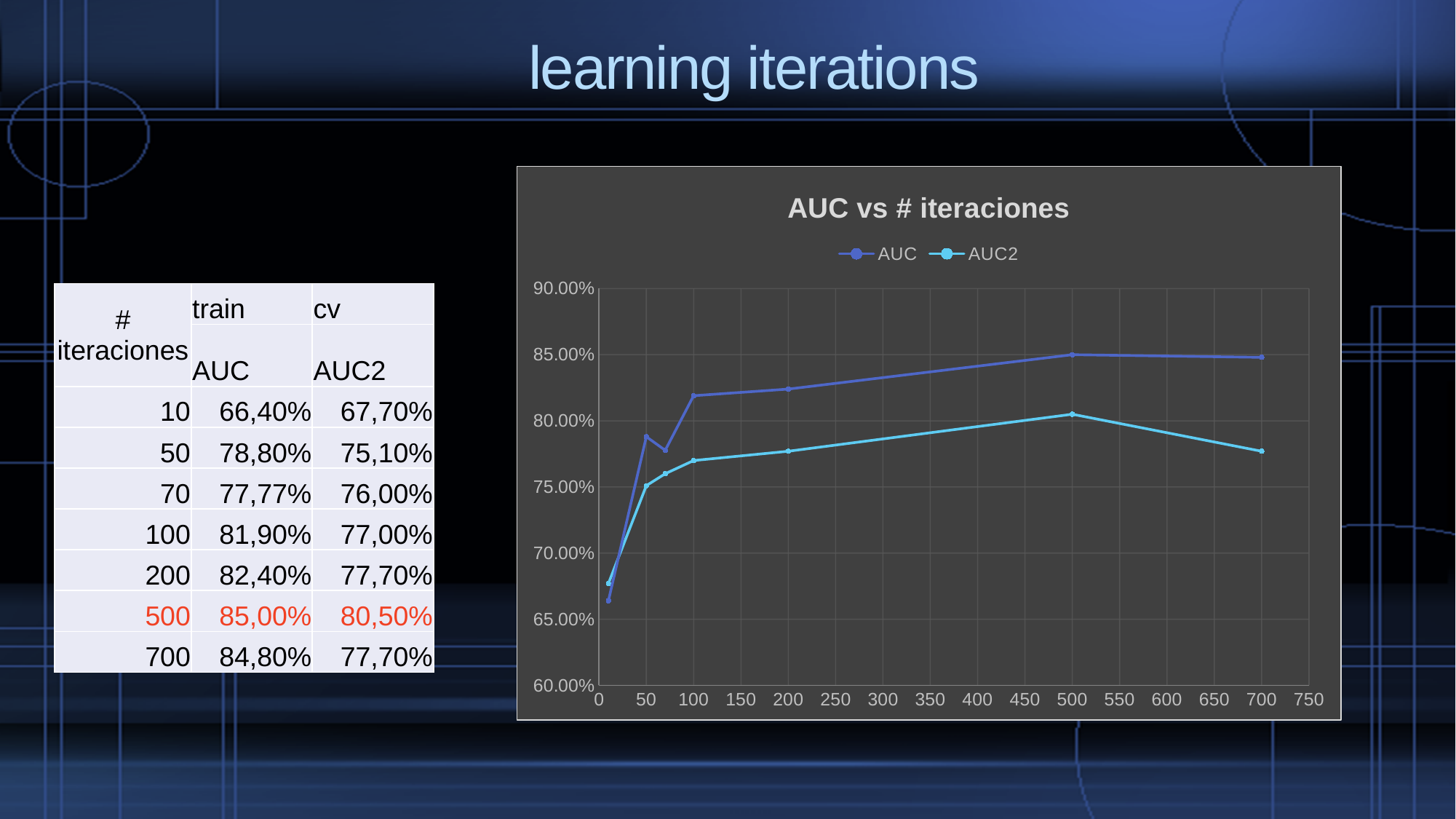

# learning iterations

### Chart: AUC vs # iteraciones

| Category | AUC | AUC2 |
|---|---|---|
| # iteraciones | train | cv |
| --- | --- | --- |
|  | AUC | AUC2 |
| 10 | 66,40% | 67,70% |
| 50 | 78,80% | 75,10% |
| 70 | 77,77% | 76,00% |
| 100 | 81,90% | 77,00% |
| 200 | 82,40% | 77,70% |
| 500 | 85,00% | 80,50% |
| 700 | 84,80% | 77,70% |